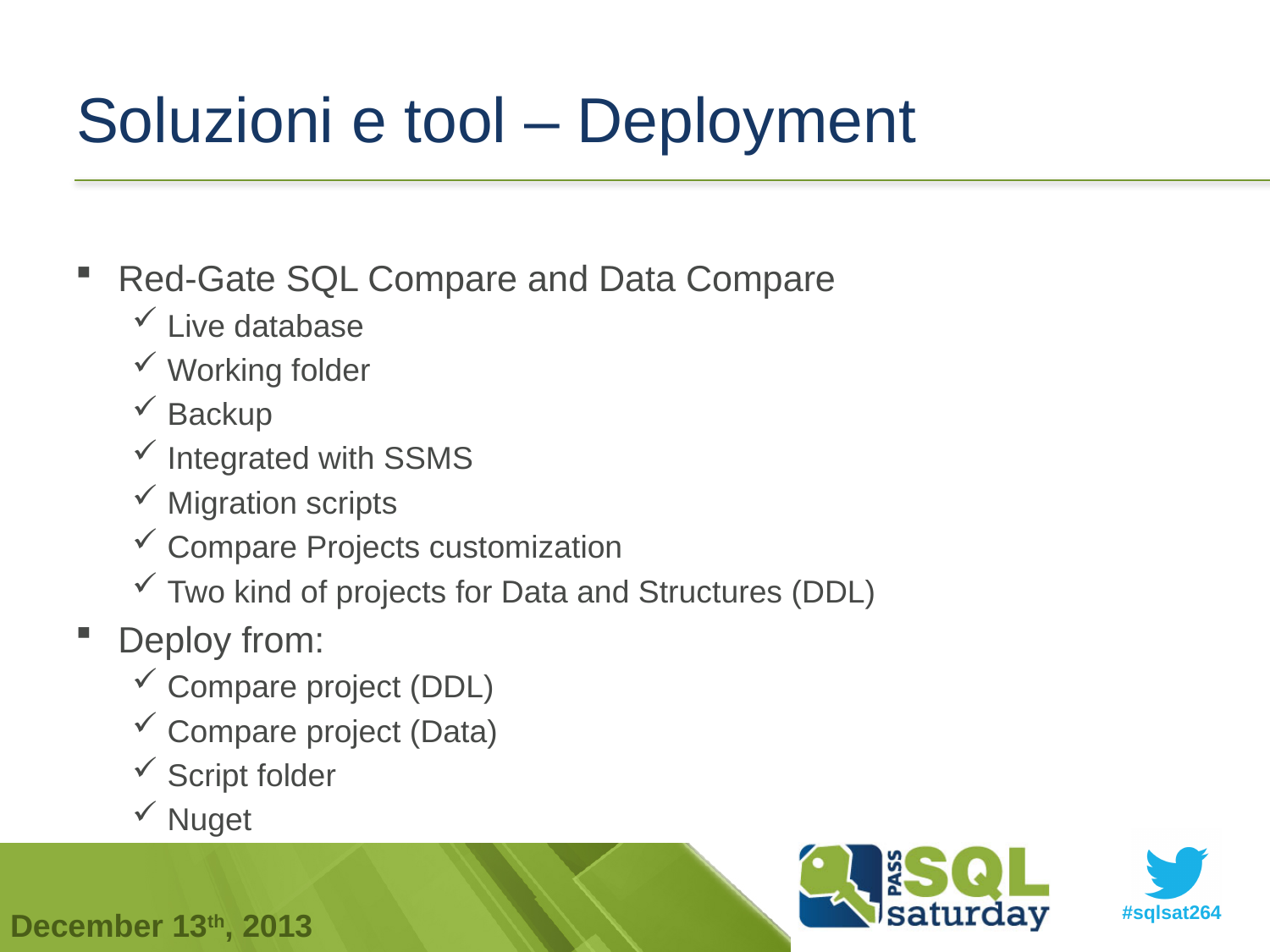

# Soluzioni e tool – Deployment

Red-Gate SQL Compare and Data Compare
Live database
Working folder
Backup
Integrated with SSMS
Migration scripts
Compare Projects customization
Two kind of projects for Data and Structures (DDL)
Deploy from:
Compare project (DDL)
Compare project (Data)
Script folder
Nuget